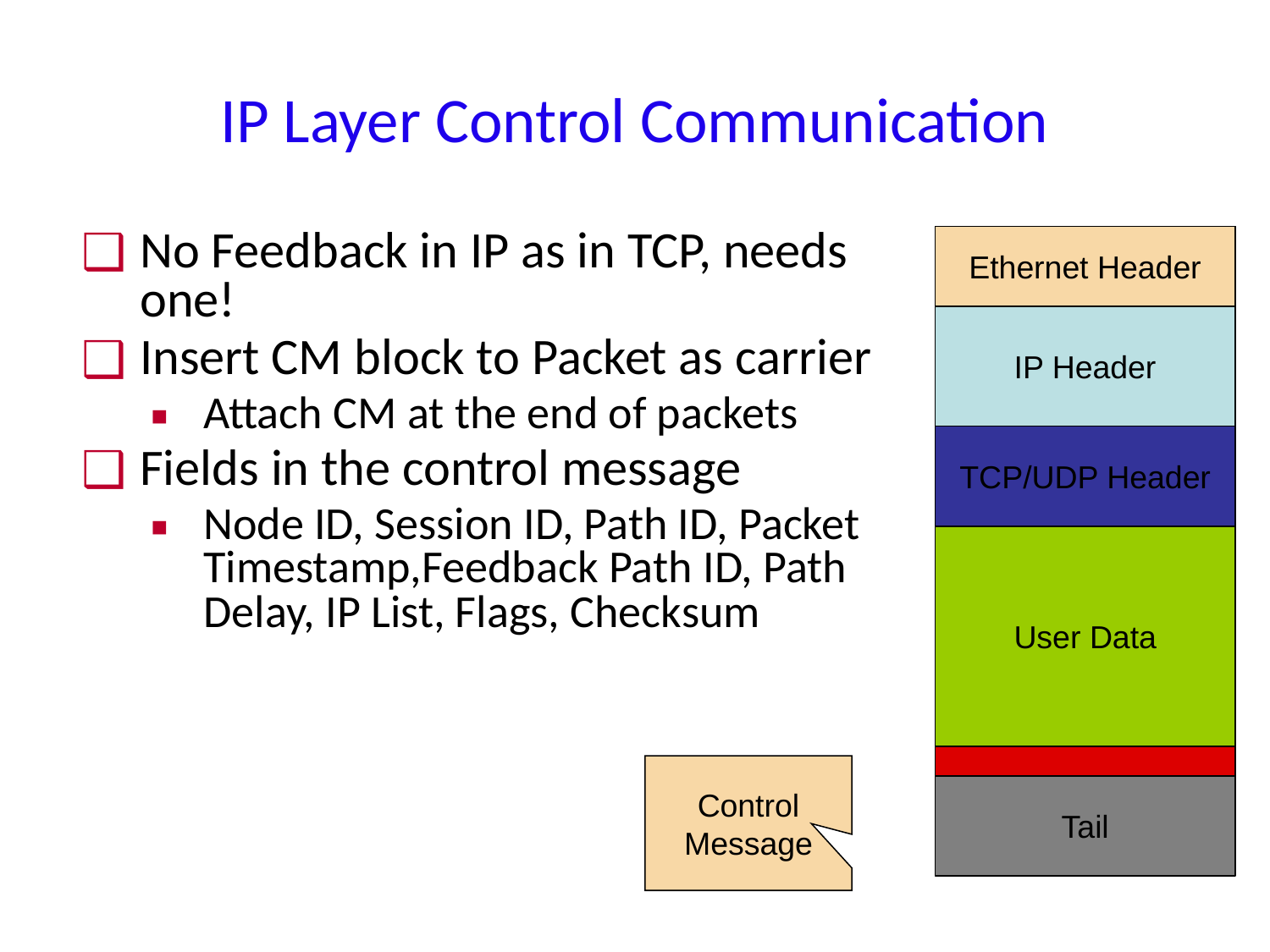

# IP Layer Control Communication
No Feedback in IP as in TCP, needs one!
Insert CM block to Packet as carrier
Attach CM at the end of packets
Fields in the control message
Node ID, Session ID, Path ID, Packet Timestamp,Feedback Path ID, Path Delay, IP List, Flags, Checksum

Ethernet Header
IP Header
TCP/UDP Header
User Data

Control
Message
Tail